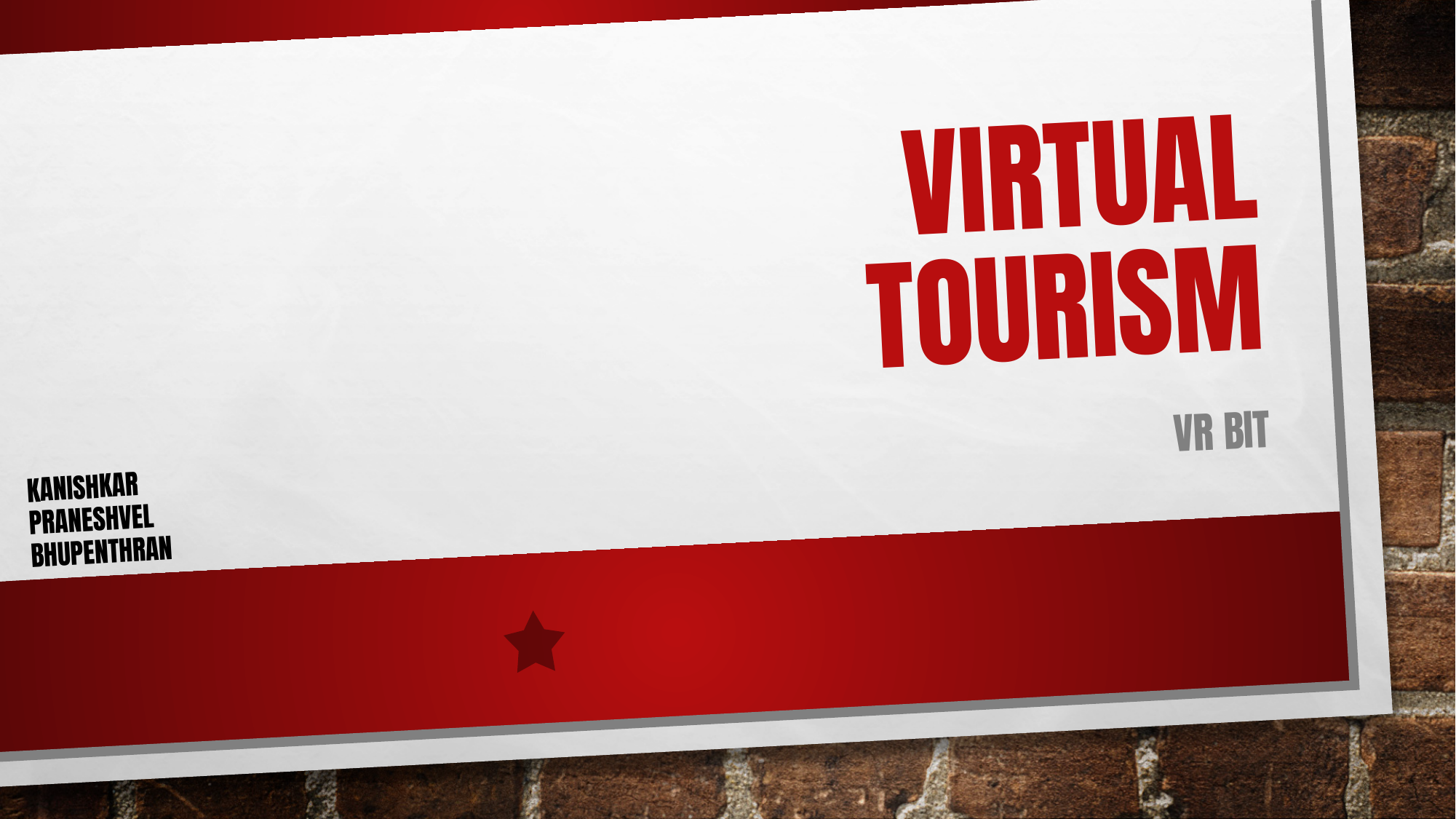

# VIRTUAL TOURISM
VR bit
KANISHKAR
PRANESHVEL
BHUPENTHRAN